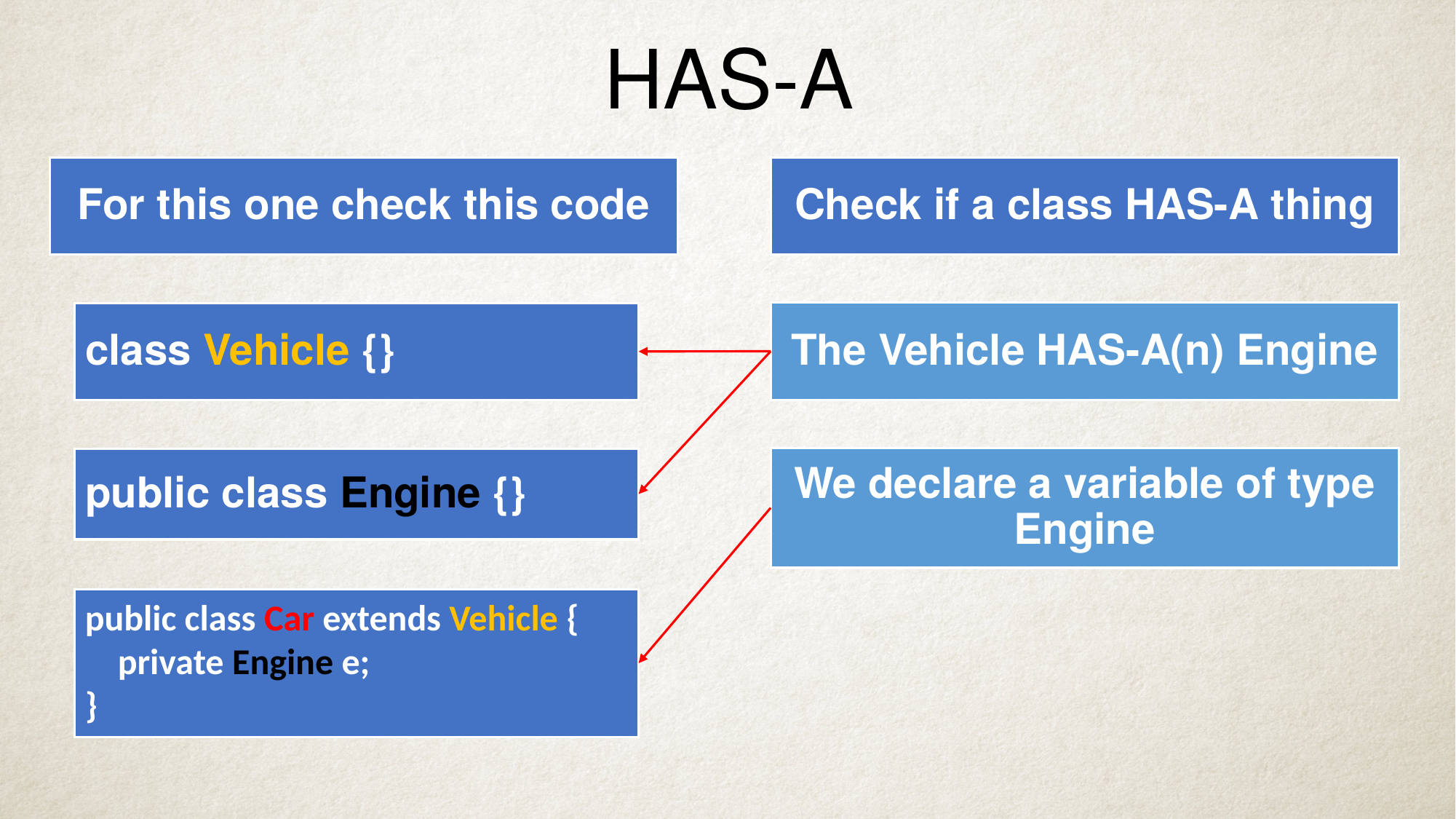

# HAS-A

Check if a class HAS-A thing
For this one check this code
The Vehicle HAS-A(n) Engine
class Vehicle {}
We declare a variable of type Engine
public class Engine {}
public class Car extends Vehicle {
    private Engine e;
}